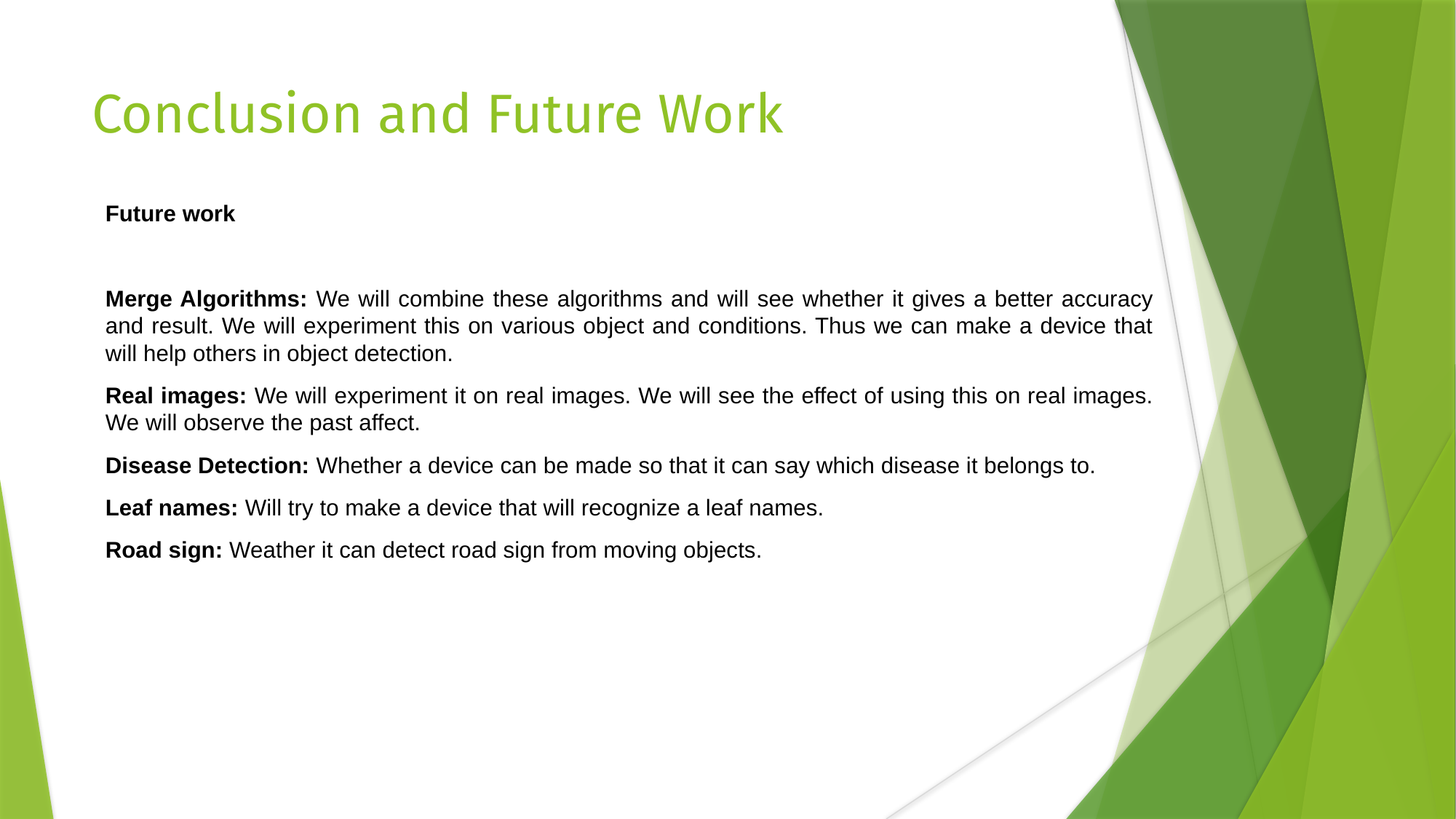

# Conclusion and Future Work
Future work

Merge Algorithms: We will combine these algorithms and will see whether it gives a better accuracy and result. We will experiment this on various object and conditions. Thus we can make a device that will help others in object detection.
Real images: We will experiment it on real images. We will see the effect of using this on real images. We will observe the past affect.
Disease Detection: Whether a device can be made so that it can say which disease it belongs to.
Leaf names: Will try to make a device that will recognize a leaf names.
Road sign: Weather it can detect road sign from moving objects.